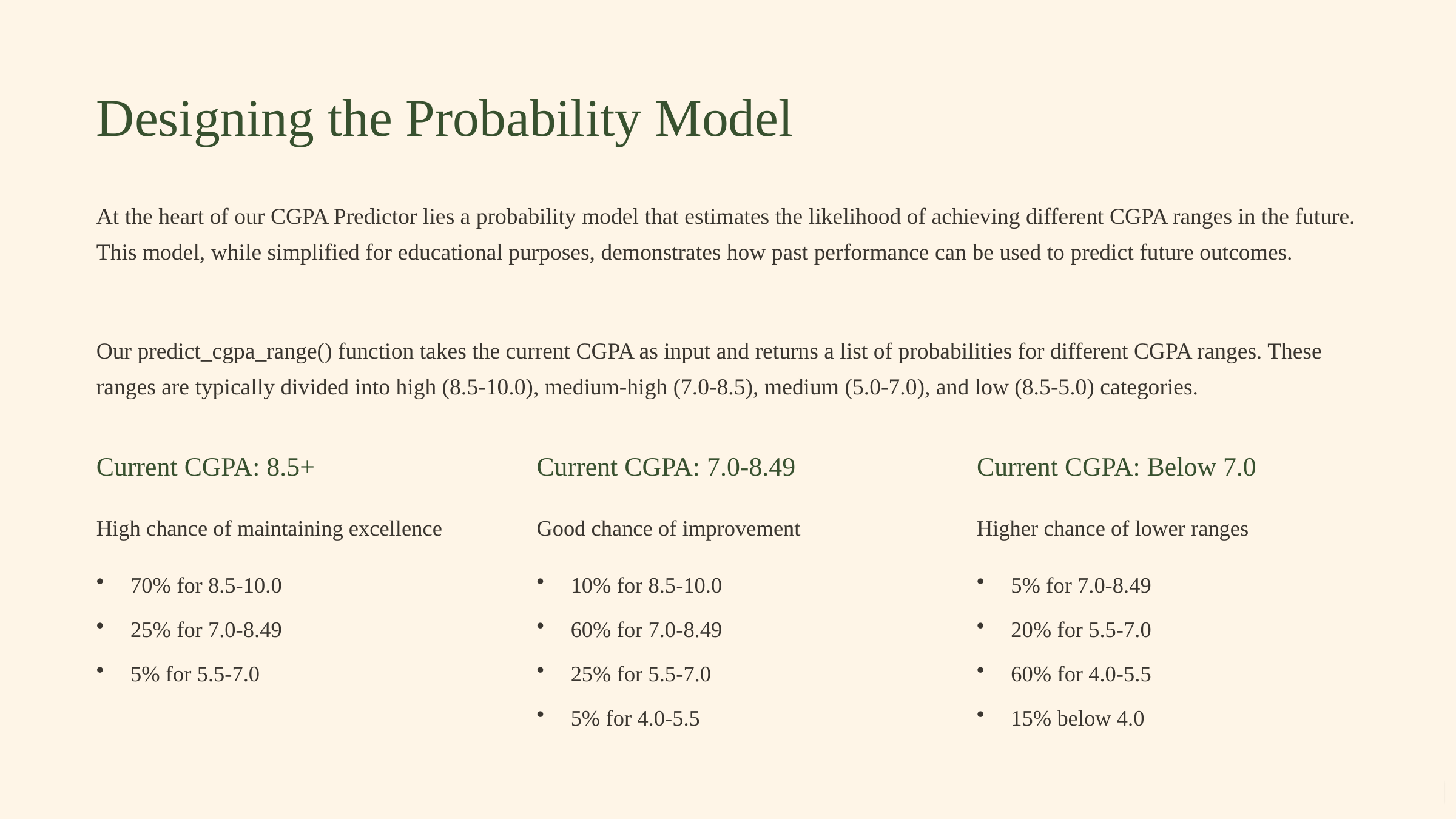

Designing the Probability Model
At the heart of our CGPA Predictor lies a probability model that estimates the likelihood of achieving different CGPA ranges in the future. This model, while simplified for educational purposes, demonstrates how past performance can be used to predict future outcomes.
Our predict_cgpa_range() function takes the current CGPA as input and returns a list of probabilities for different CGPA ranges. These ranges are typically divided into high (8.5-10.0), medium-high (7.0-8.5), medium (5.0-7.0), and low (8.5-5.0) categories.
Current CGPA: 8.5+
Current CGPA: 7.0-8.49
Current CGPA: Below 7.0
High chance of maintaining excellence
Good chance of improvement
Higher chance of lower ranges
70% for 8.5-10.0
10% for 8.5-10.0
5% for 7.0-8.49
25% for 7.0-8.49
60% for 7.0-8.49
20% for 5.5-7.0
5% for 5.5-7.0
25% for 5.5-7.0
60% for 4.0-5.5
5% for 4.0-5.5
15% below 4.0